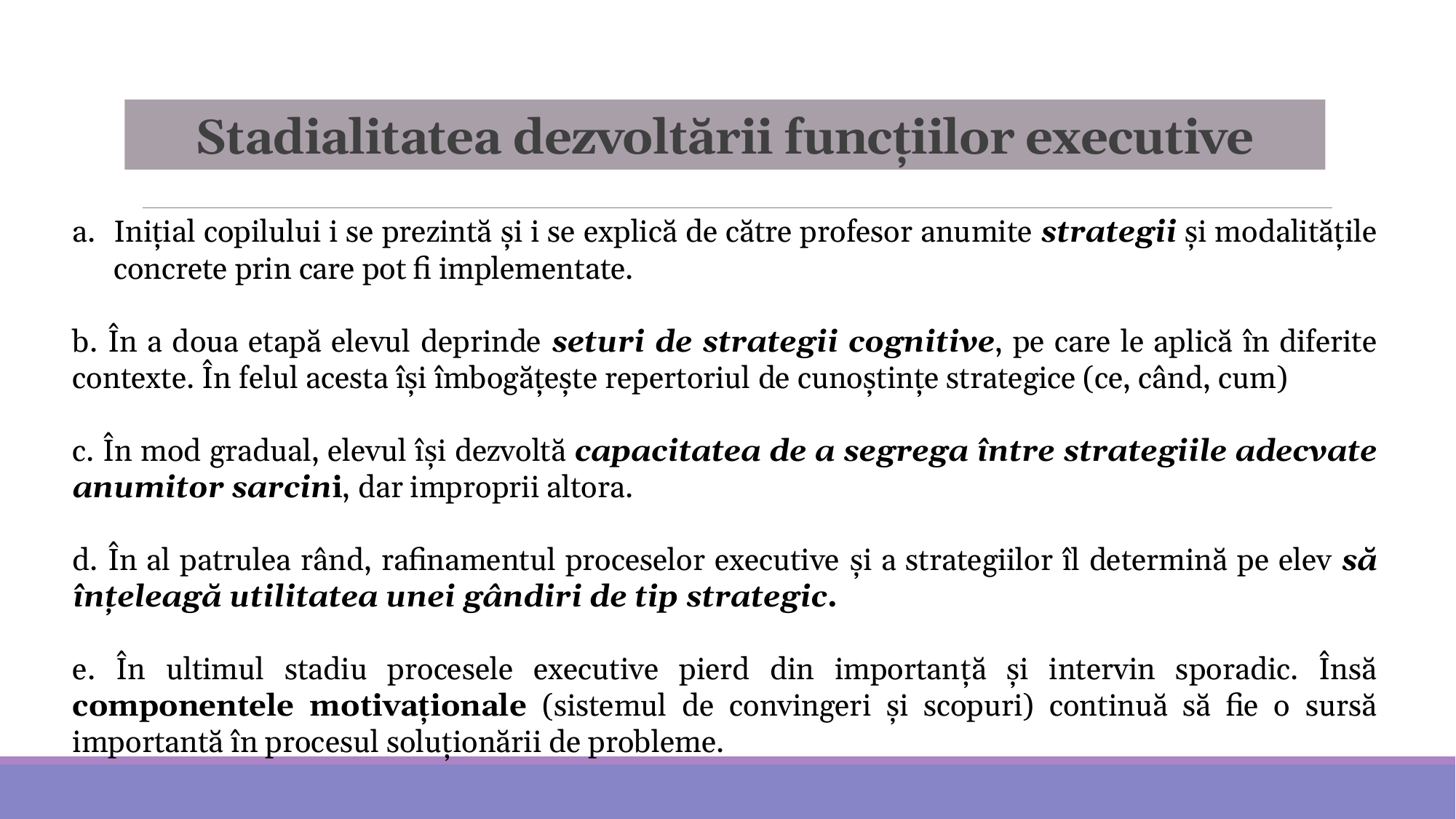

# Stadialitatea dezvoltării funcțiilor executive
Iniţial copilului i se prezintă şi i se explică de către profesor anumite strategii şi modalităţile concrete prin care pot fi implementate.

b. În a doua etapă elevul deprinde seturi de strategii cognitive, pe care le aplică în diferite contexte. În felul acesta îşi îmbogăţeşte repertoriul de cunoştinţe strategice (ce, când, cum)

c. În mod gradual, elevul îşi dezvoltă capacitatea de a segrega între strategiile adecvate anumitor sarcini, dar improprii altora.

d. În al patrulea rând, rafinamentul proceselor executive şi a strategiilor îl determină pe elev să înţeleagă utilitatea unei gândiri de tip strategic.

e. În ultimul stadiu procesele executive pierd din importanţă şi intervin sporadic. Însă componentele motivaţionale (sistemul de convingeri şi scopuri) continuă să fie o sursă importantă în procesul soluţionării de probleme.